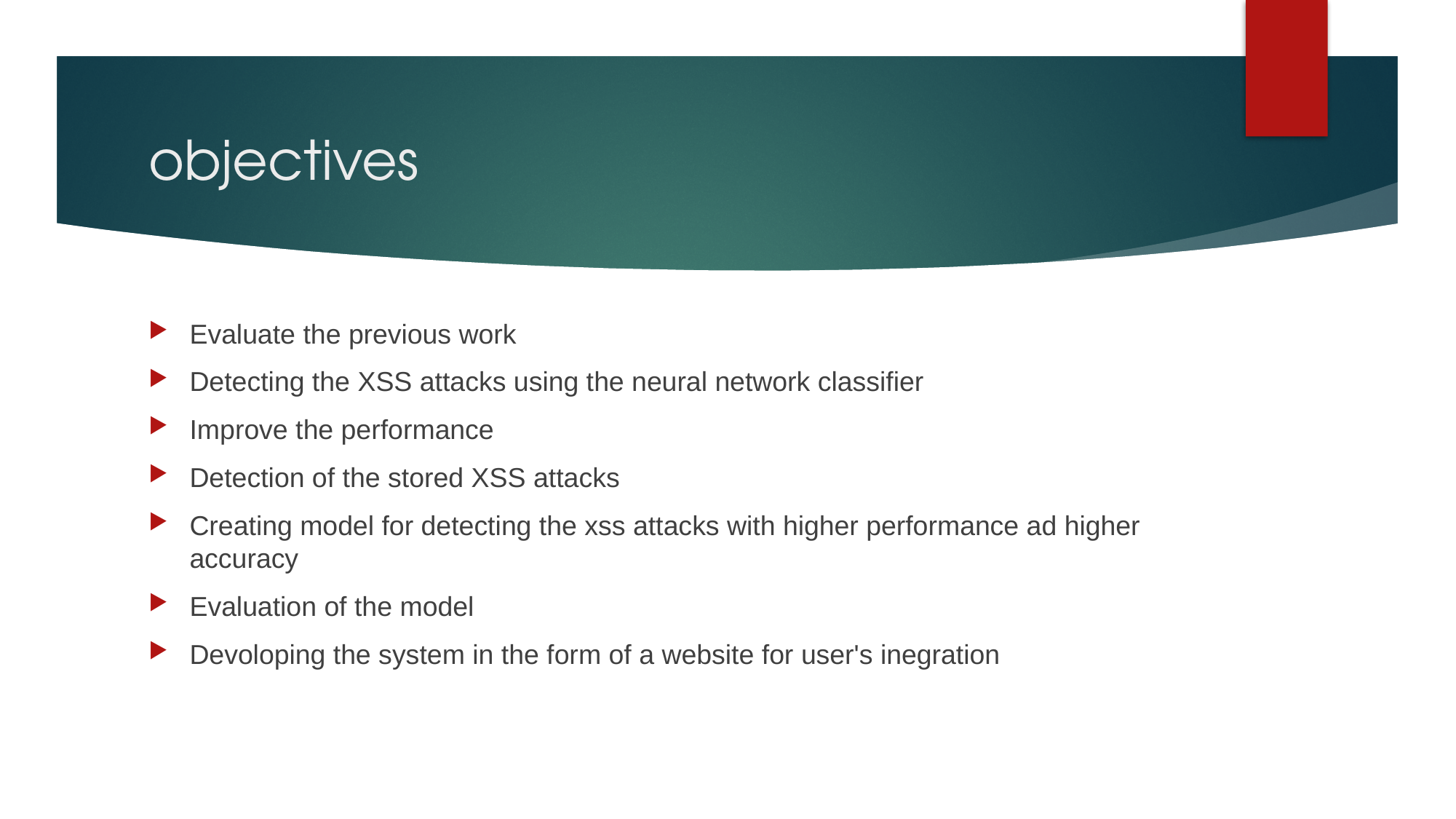

# objectives
Evaluate the previous work
Detecting the XSS attacks using the neural network classifier
Improve the performance
Detection of the stored XSS attacks
Creating model for detecting the xss attacks with higher performance ad higher accuracy
Evaluation of the model
Devoloping the system in the form of a website for user's inegration